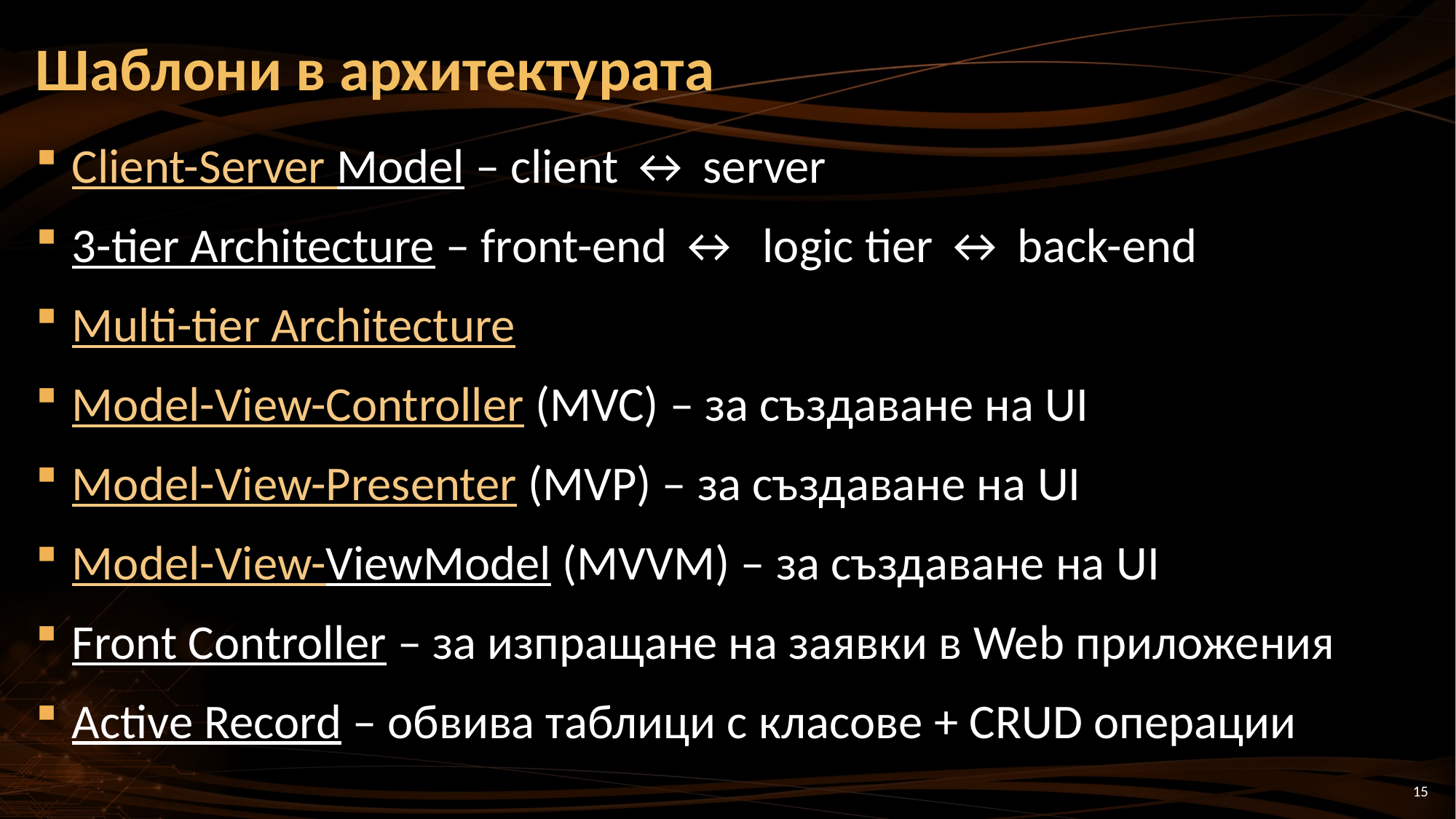

# Шаблони в архитектурата
Client-Server Model – client ↔ server
3-tier Architecture – front-end ↔  logic tier ↔ back-end
Multi-tier Architecture
Model-View-Controller (MVC) – за създаване на UI
Model-View-Presenter (MVP) – за създаване на UI
Model-View-ViewModel (MVVM) – за създаване на UI
Front Controller – за изпращане на заявки в Web приложения
Active Record – обвива таблици с класове + CRUD операции
15